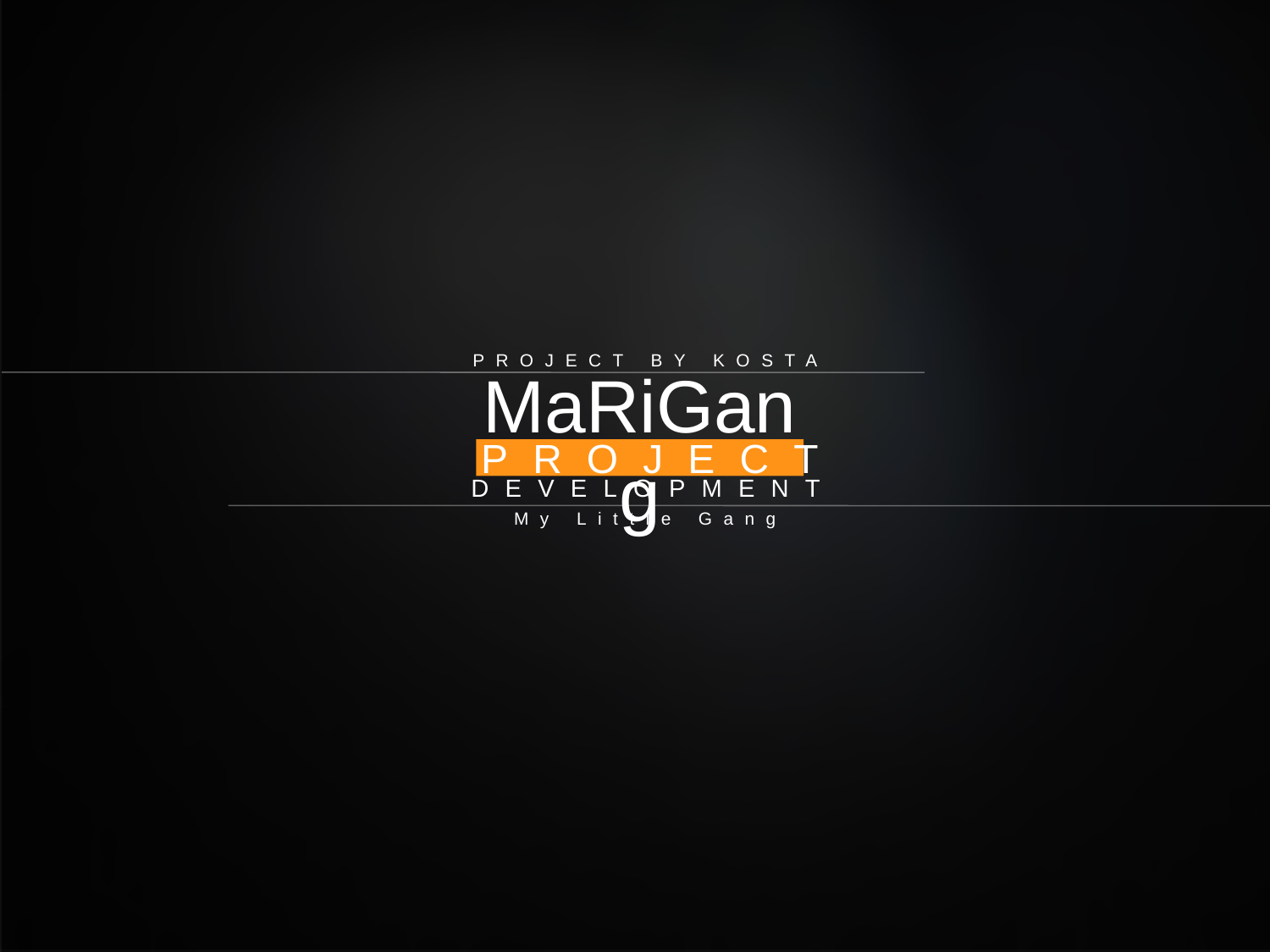

PROJECT BY KOSTA
MaRiGang
PROJECT

DEVELOPMENT
My Little Gang